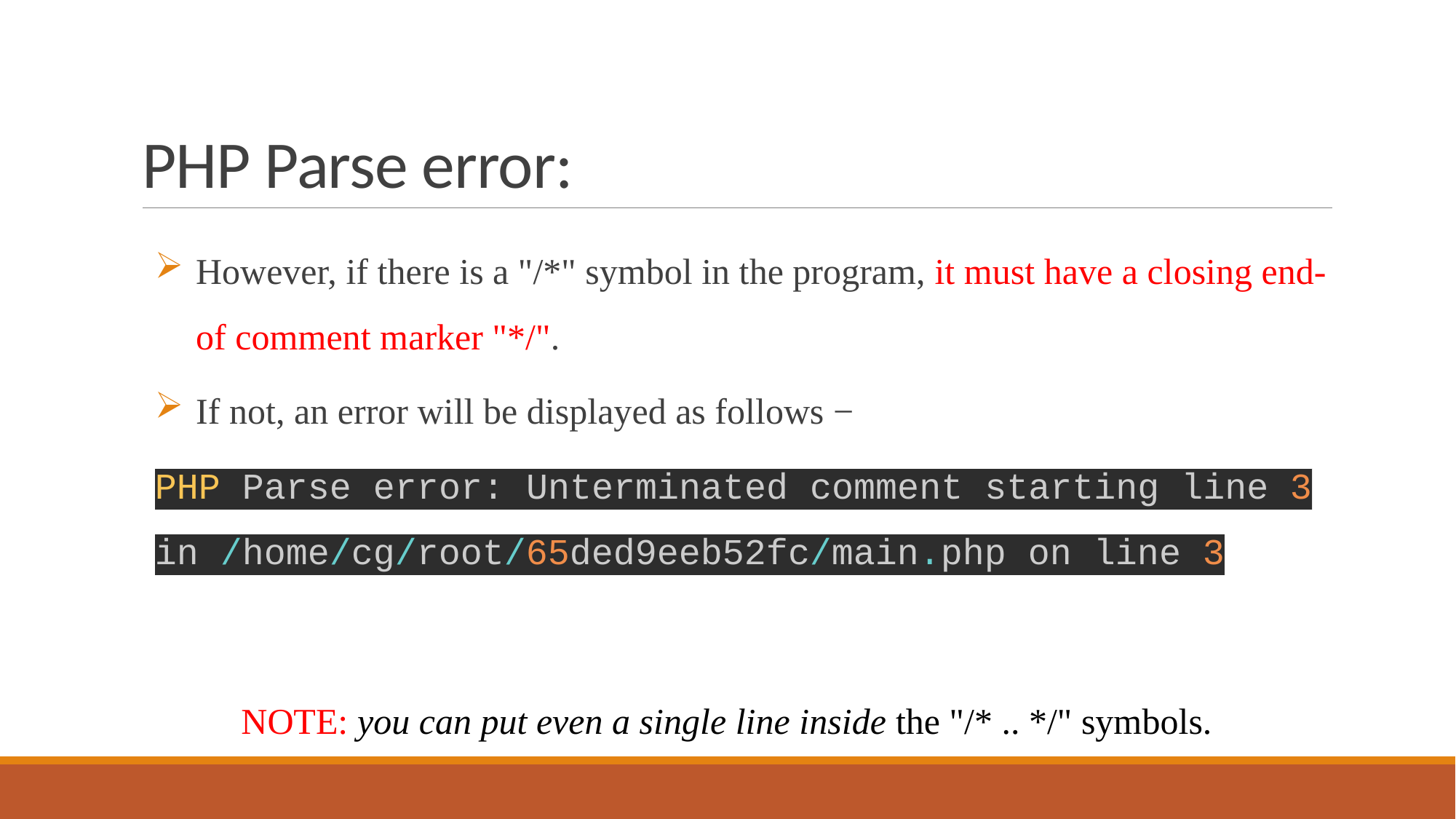

# PHP Parse error:
However, if there is a "/*" symbol in the program, it must have a closing end-of comment marker "*/".
If not, an error will be displayed as follows −
PHP Parse error: Unterminated comment starting line 3 in /home/cg/root/65ded9eeb52fc/main.php on line 3

NOTE: you can put even a single line inside the "/* .. */" symbols.